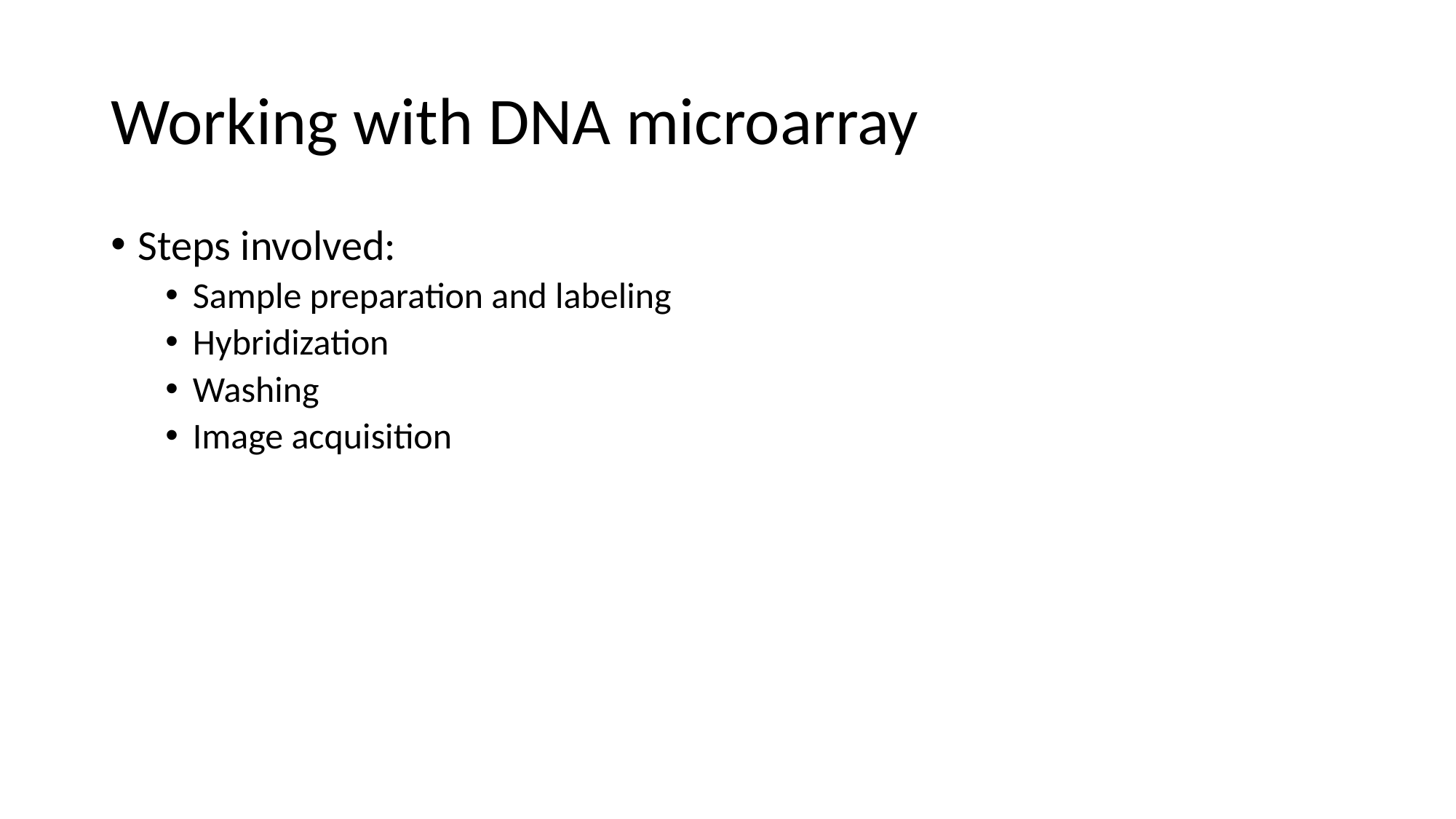

# Working with DNA microarray
Steps involved:
Sample preparation and labeling
Hybridization
Washing
Image acquisition